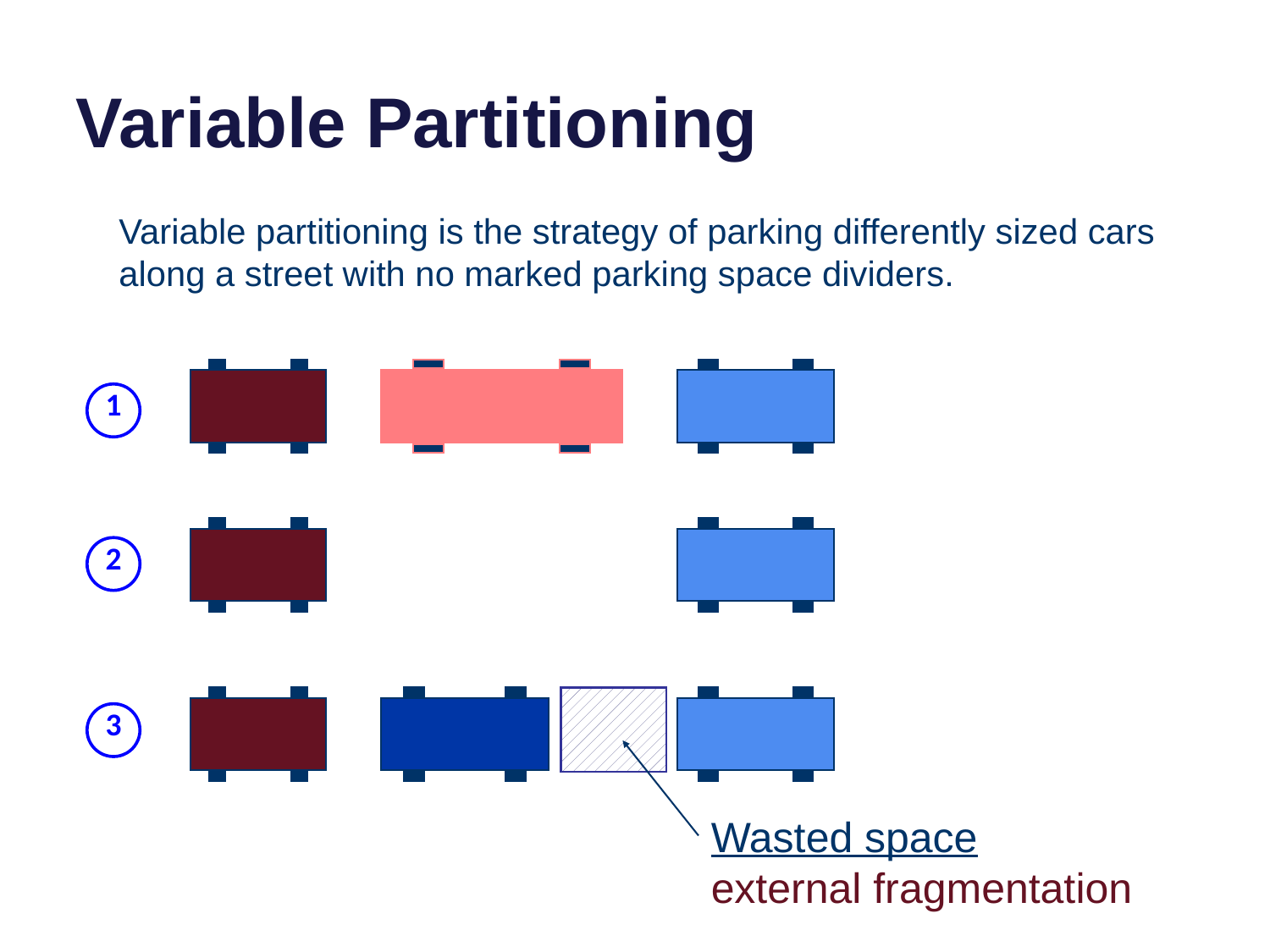

# Variable Partitioning
Variable partitioning is the strategy of parking differently sized cars
along a street with no marked parking space dividers.

1

2

3

Wasted space
external fragmentation